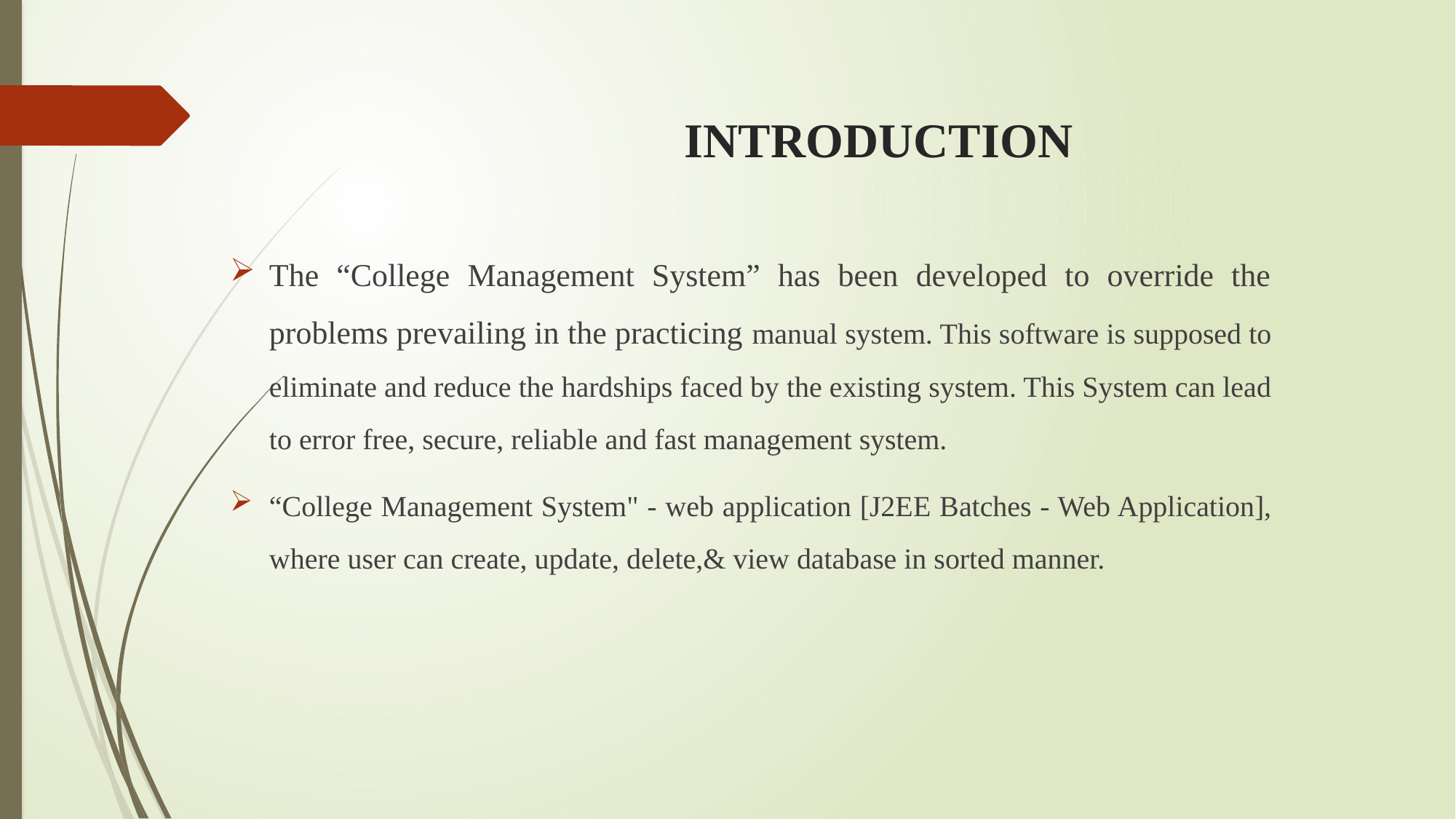

# INTRODUCTION

The “College Management System” has been developed to override the problems prevailing in the practicing manual system. This software is supposed to eliminate and reduce the hardships faced by the existing system. This System can lead to error free, secure, reliable and fast management system.
“College Management System" - web application [J2EE Batches - Web Application], where user can create, update, delete,& view database in sorted manner.